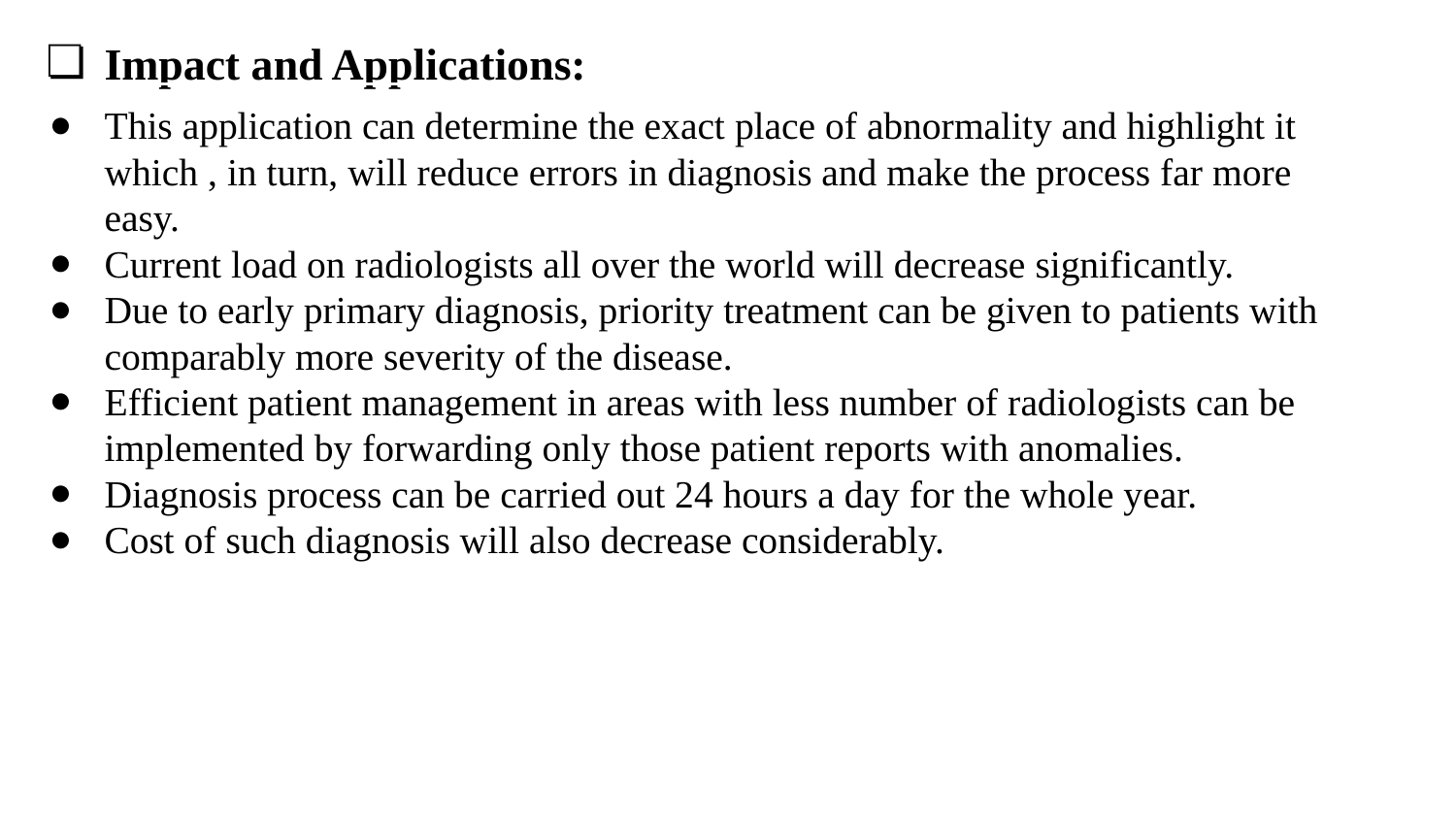

Impact and Applications:
This application can determine the exact place of abnormality and highlight it which , in turn, will reduce errors in diagnosis and make the process far more easy.
Current load on radiologists all over the world will decrease significantly.
Due to early primary diagnosis, priority treatment can be given to patients with comparably more severity of the disease.
Efficient patient management in areas with less number of radiologists can be implemented by forwarding only those patient reports with anomalies.
Diagnosis process can be carried out 24 hours a day for the whole year.
Cost of such diagnosis will also decrease considerably.